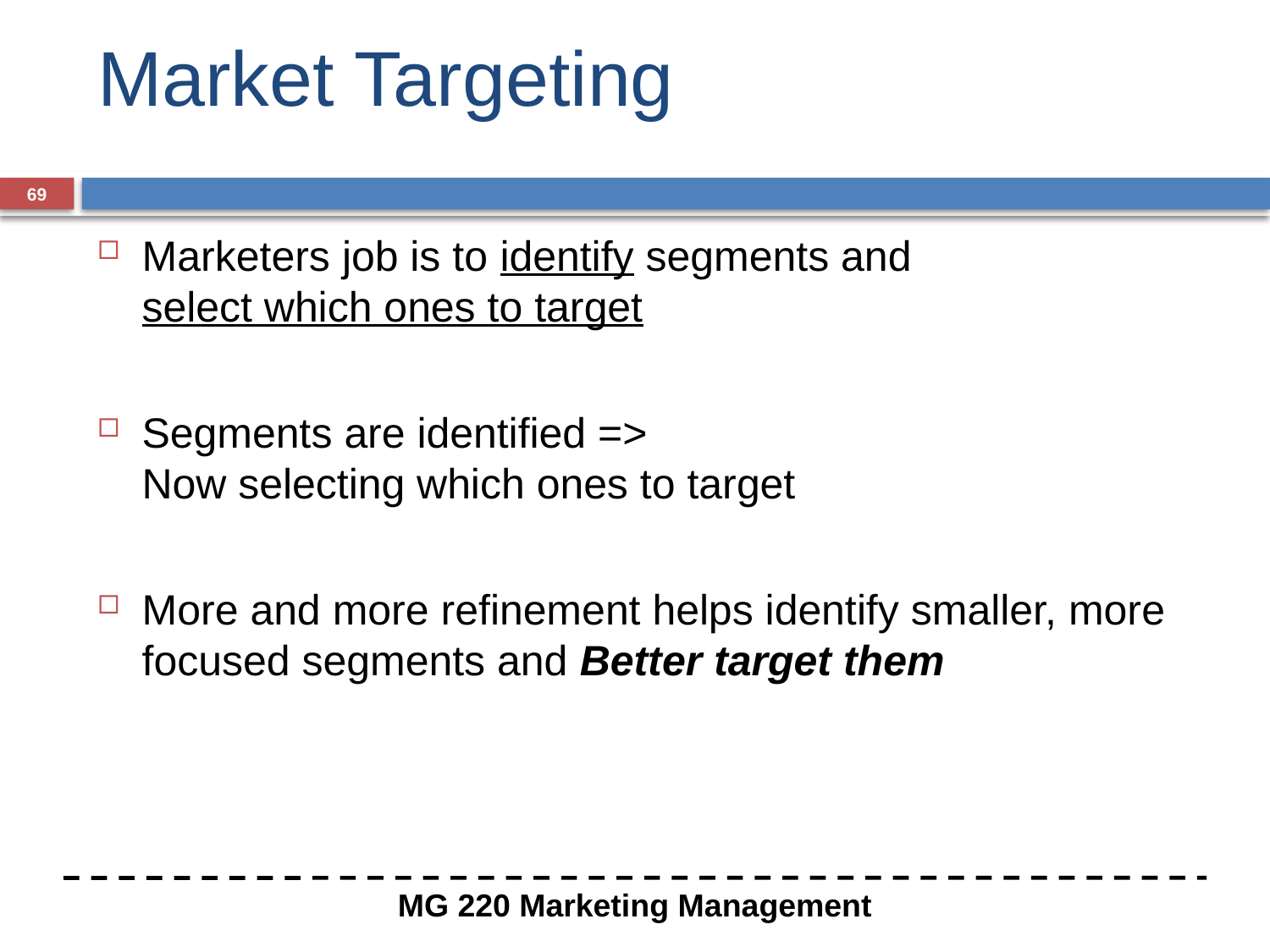

# Market Targeting
69
Marketers job is to identify segments and
select which ones to target

Segments are identified =>
Now selecting which ones to target

More and more refinement helps identify smaller, more focused segments and Better target them
MG 220 Marketing Management